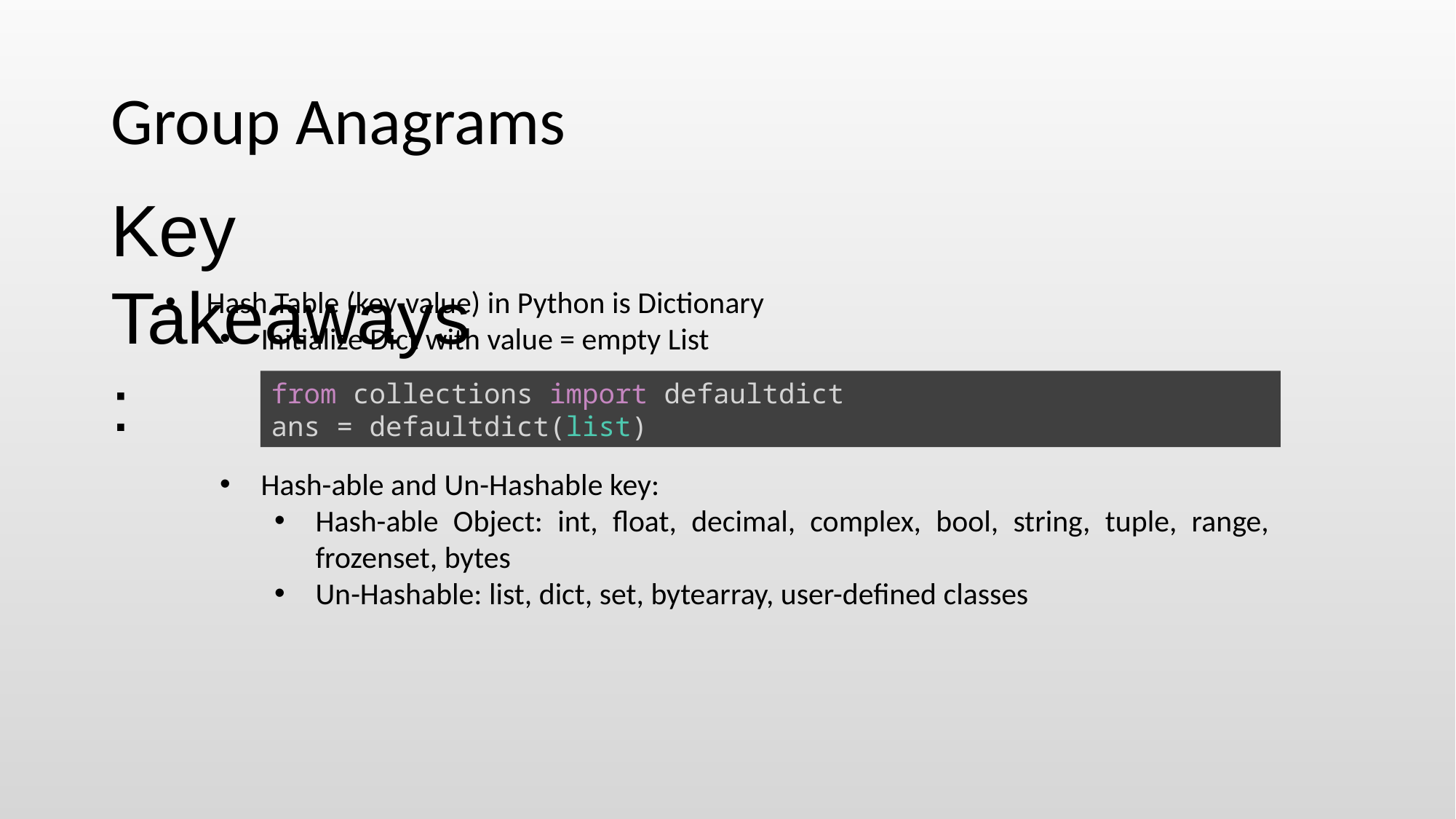

# Group Anagrams
Key Takeaways:
Hash Table (key-value) in Python is Dictionary
Initialize Dict with value = empty List

Hash-able and Un-Hashable key:
Hash-able Object: int, float, decimal, complex, bool, string, tuple, range, frozenset, bytes
Un-Hashable: list, dict, set, bytearray, user-defined classes
from collections import defaultdict
ans = defaultdict(list)